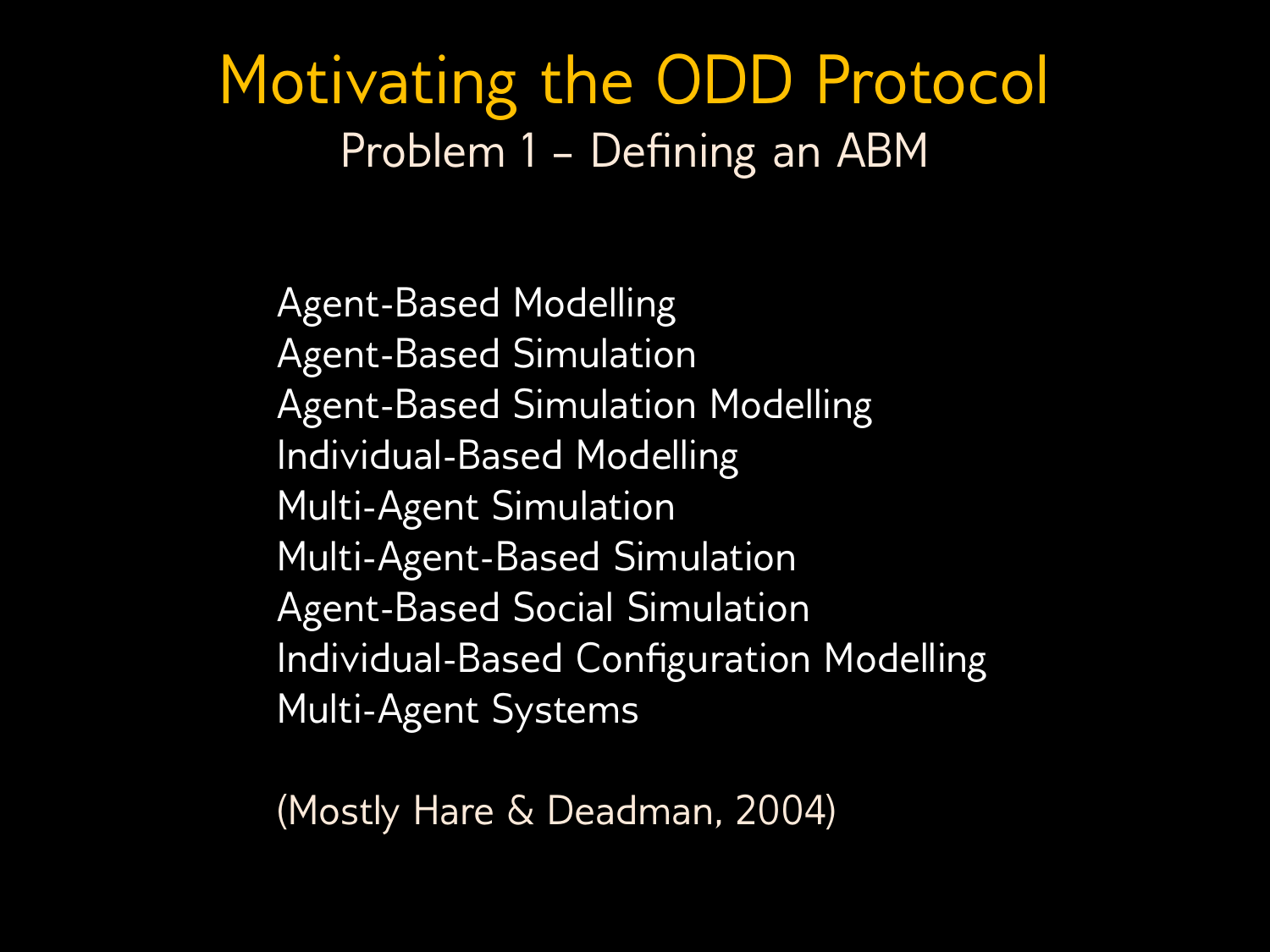

# Motivating the ODD Protocol Problem 1 – Defining an ABM
Agent-Based Modelling
Agent-Based Simulation
Agent-Based Simulation Modelling
Individual-Based Modelling
Multi-Agent Simulation
Multi-Agent-Based Simulation
Agent-Based Social Simulation
Individual-Based Configuration Modelling
Multi-Agent Systems

(Mostly Hare & Deadman, 2004)